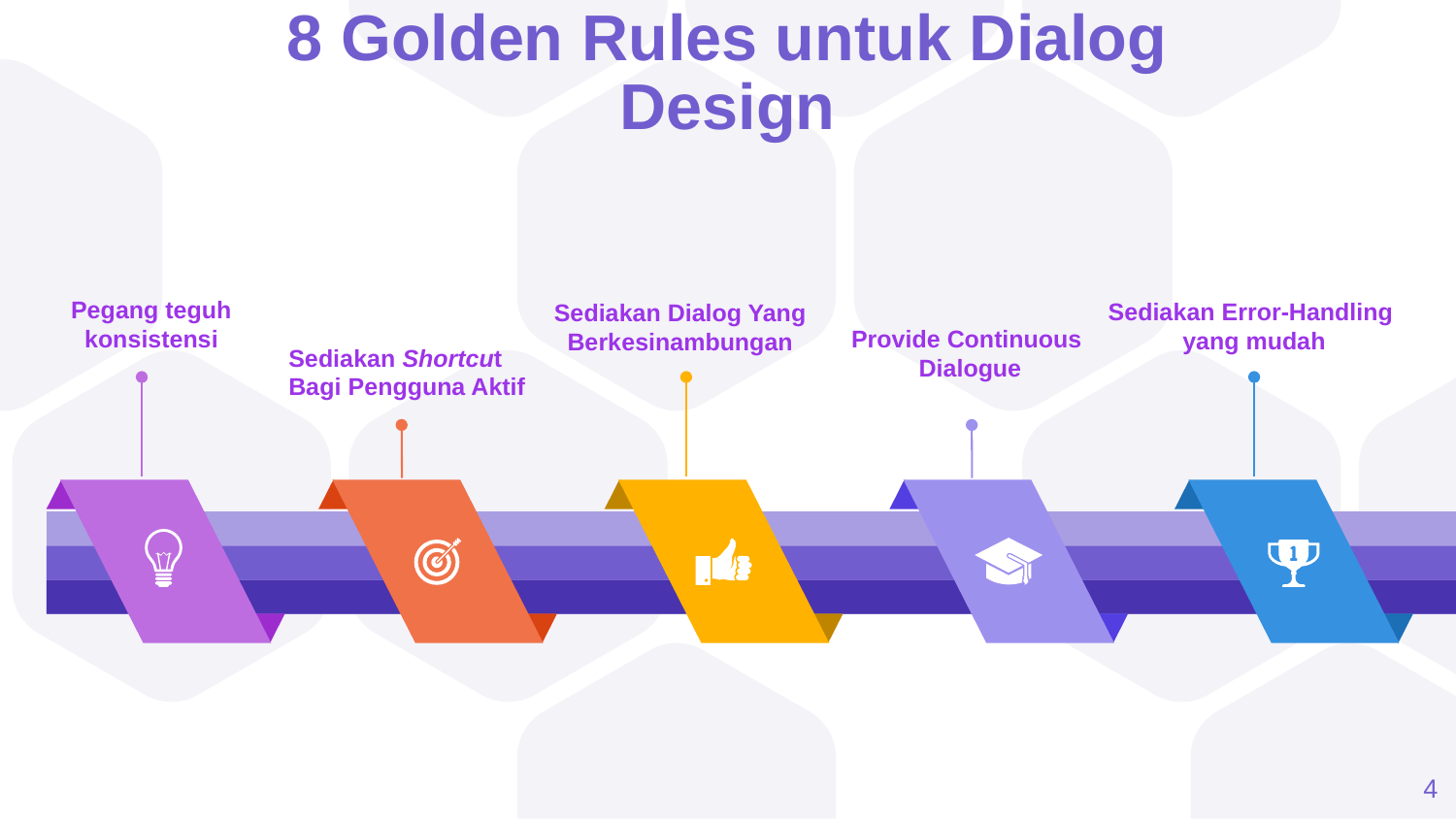

8 Golden Rules untuk Dialog Design
Pegang teguh konsistensi
Sediakan Error-Handling
yang mudah
Sediakan Dialog Yang Berkesinambungan
Provide Continuous
Dialogue
Sediakan Shortcut Bagi Pengguna Aktif

4